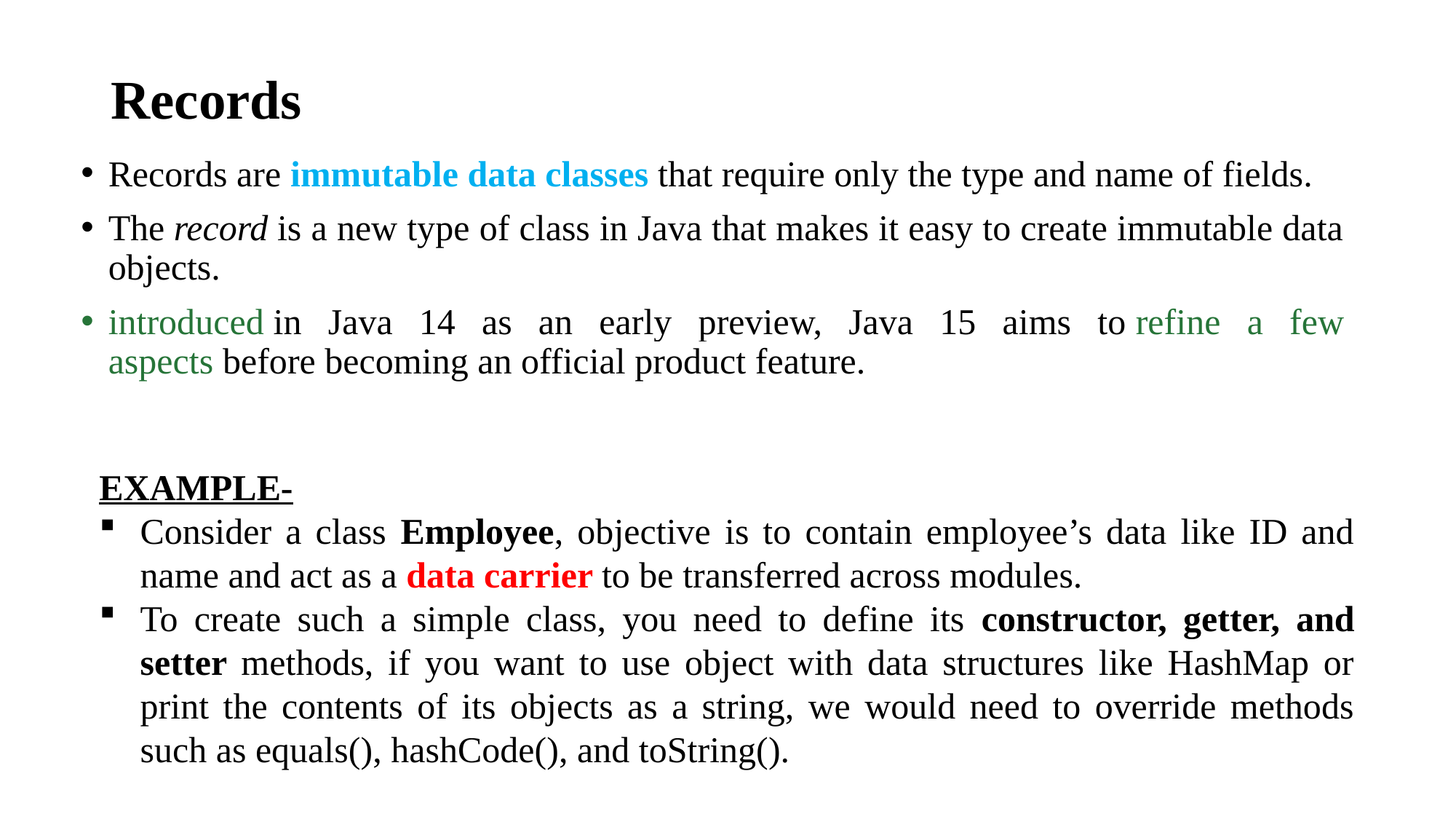

# Records
Records are immutable data classes that require only the type and name of fields.
The record is a new type of class in Java that makes it easy to create immutable data objects.
introduced in Java 14 as an early preview, Java 15 aims to refine a few aspects before becoming an official product feature.

EXAMPLE-
Consider a class Employee, objective is to contain employee’s data like ID and name and act as a data carrier to be transferred across modules.
To create such a simple class, you need to define its constructor, getter, and setter methods, if you want to use object with data structures like HashMap or print the contents of its objects as a string, we would need to override methods such as equals(), hashCode(), and toString().